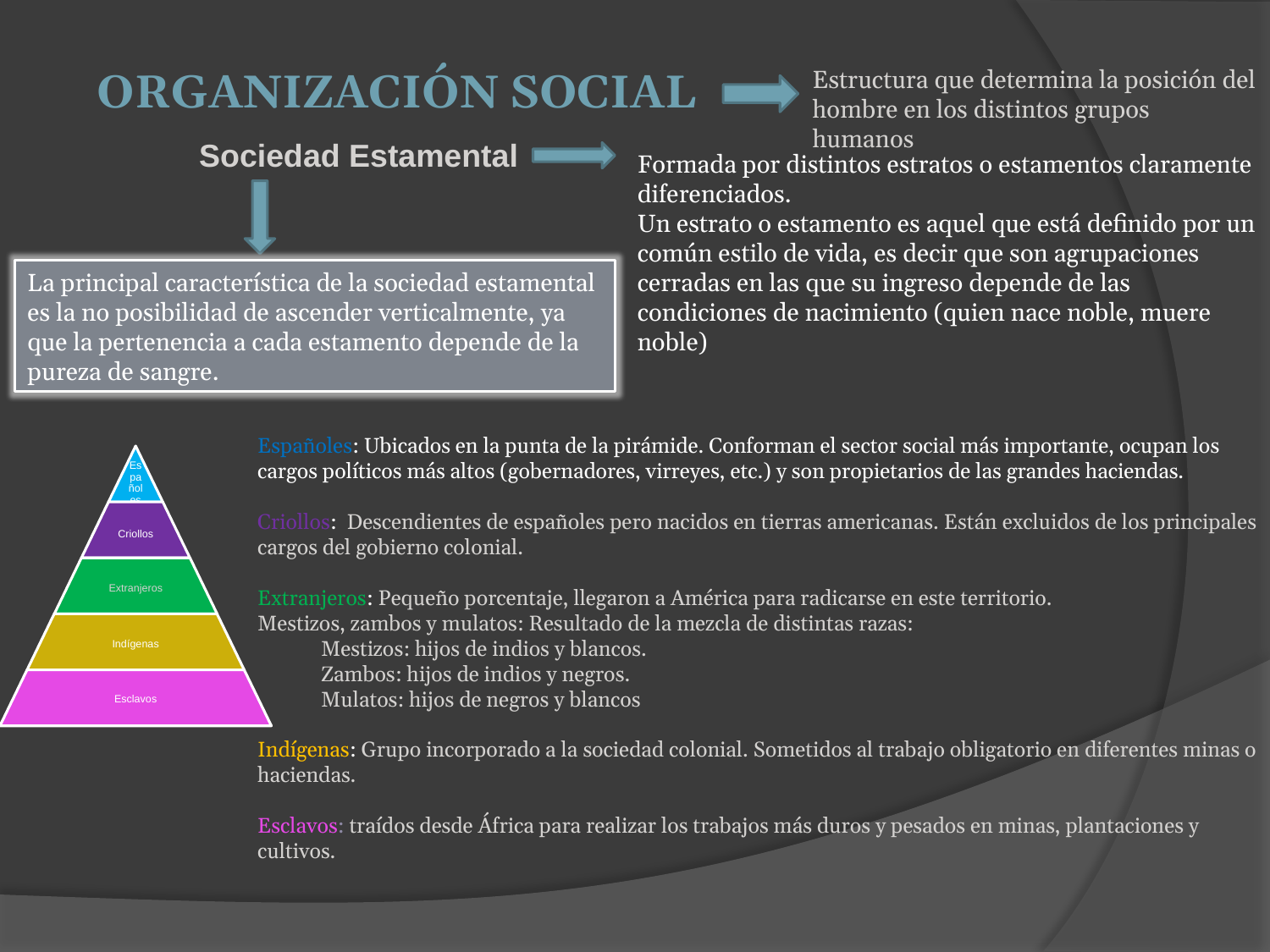

ORGANIZACIÓN SOCIAL
Estructura que determina la posición del hombre en los distintos grupos humanos

Sociedad Estamental

Formada por distintos estratos o estamentos claramente diferenciados.
Un estrato o estamento es aquel que está definido por un común estilo de vida, es decir que son agrupaciones cerradas en las que su ingreso depende de las condiciones de nacimiento (quien nace noble, muere noble)

La principal característica de la sociedad estamental es la no posibilidad de ascender verticalmente, ya que la pertenencia a cada estamento depende de la pureza de sangre.
Españoles: Ubicados en la punta de la pirámide. Conforman el sector social más importante, ocupan los cargos políticos más altos (gobernadores, virreyes, etc.) y son propietarios de las grandes haciendas.

Criollos:  Descendientes de españoles pero nacidos en tierras americanas. Están excluidos de los principales cargos del gobierno colonial.

Extranjeros: Pequeño porcentaje, llegaron a América para radicarse en este territorio.
Mestizos, zambos y mulatos: Resultado de la mezcla de distintas razas:
Mestizos: hijos de indios y blancos.
Zambos: hijos de indios y negros.
Mulatos: hijos de negros y blancos

Indígenas: Grupo incorporado a la sociedad colonial. Sometidos al trabajo obligatorio en diferentes minas o haciendas.

Esclavos: traídos desde África para realizar los trabajos más duros y pesados en minas, plantaciones y cultivos.
Españoles
Criollos
Extranjeros
Indígenas
Esclavos